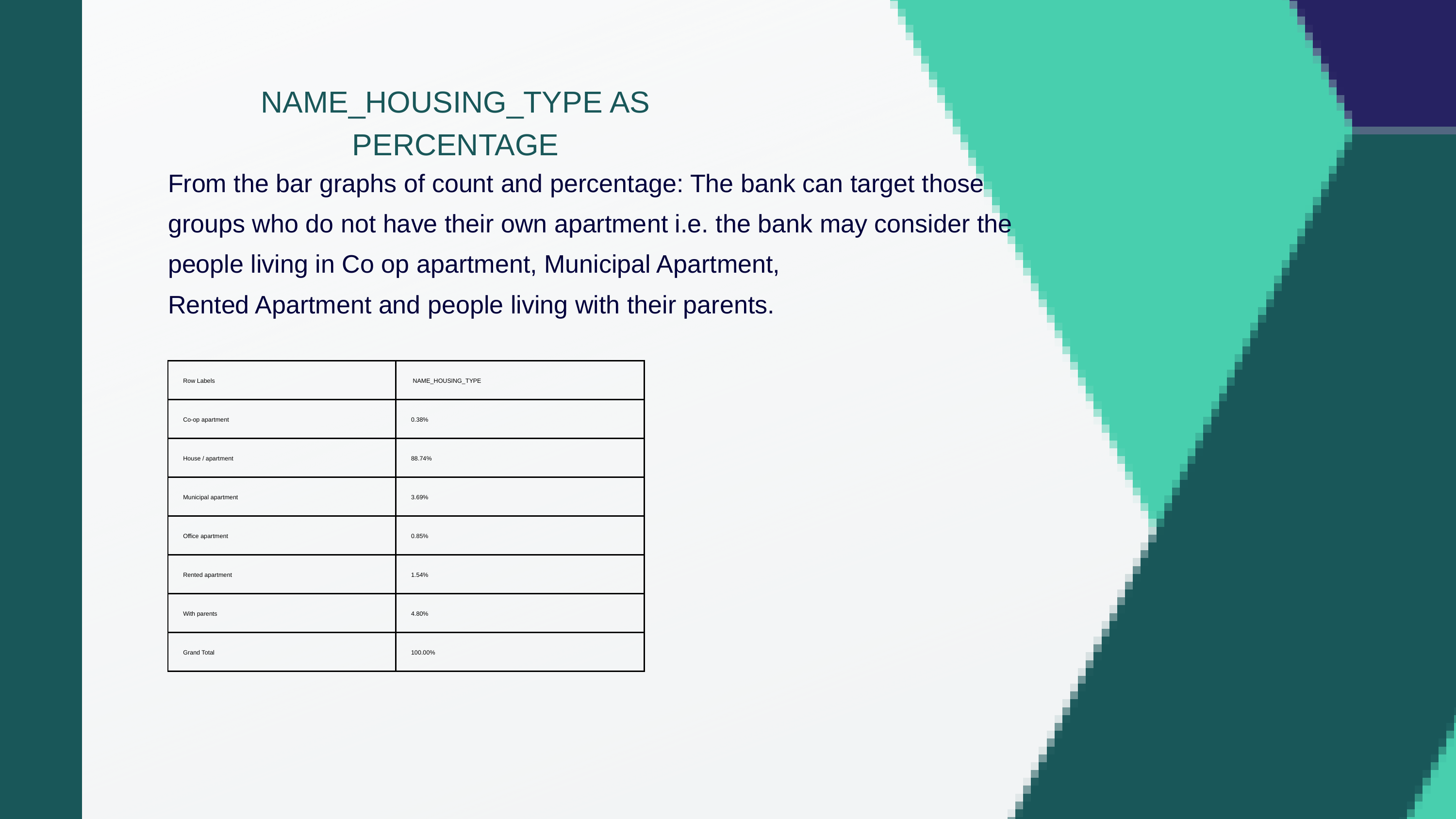

NAME_HOUSING_TYPE AS PERCENTAGE
From the bar graphs of count and percentage: The bank can target those groups who do not have their own apartment i.e. the bank may consider the people living in Co op apartment, Municipal Apartment,
Rented Apartment and people living with their parents.

| Row Labels | NAME\_HOUSING\_TYPE |
| --- | --- |
| Co-op apartment | 0.38% |
| House / apartment | 88.74% |
| Municipal apartment | 3.69% |
| Office apartment | 0.85% |
| Rented apartment | 1.54% |
| With parents | 4.80% |
| Grand Total | 100.00% |